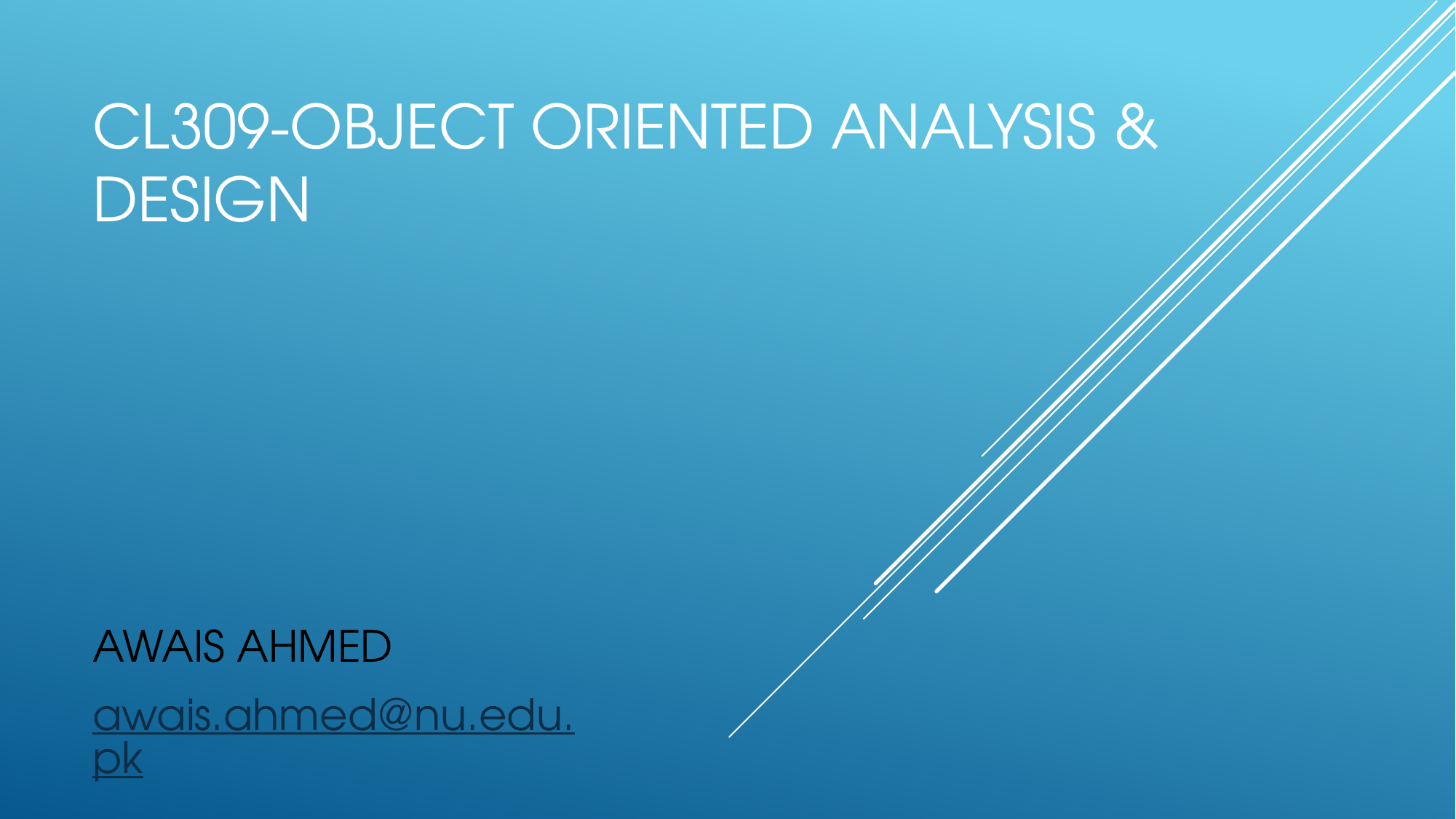

# CL309-OBJECT ORIENTED ANALYSIS & Design

AWAIS AHMED
awais.ahmed@nu.edu.pk